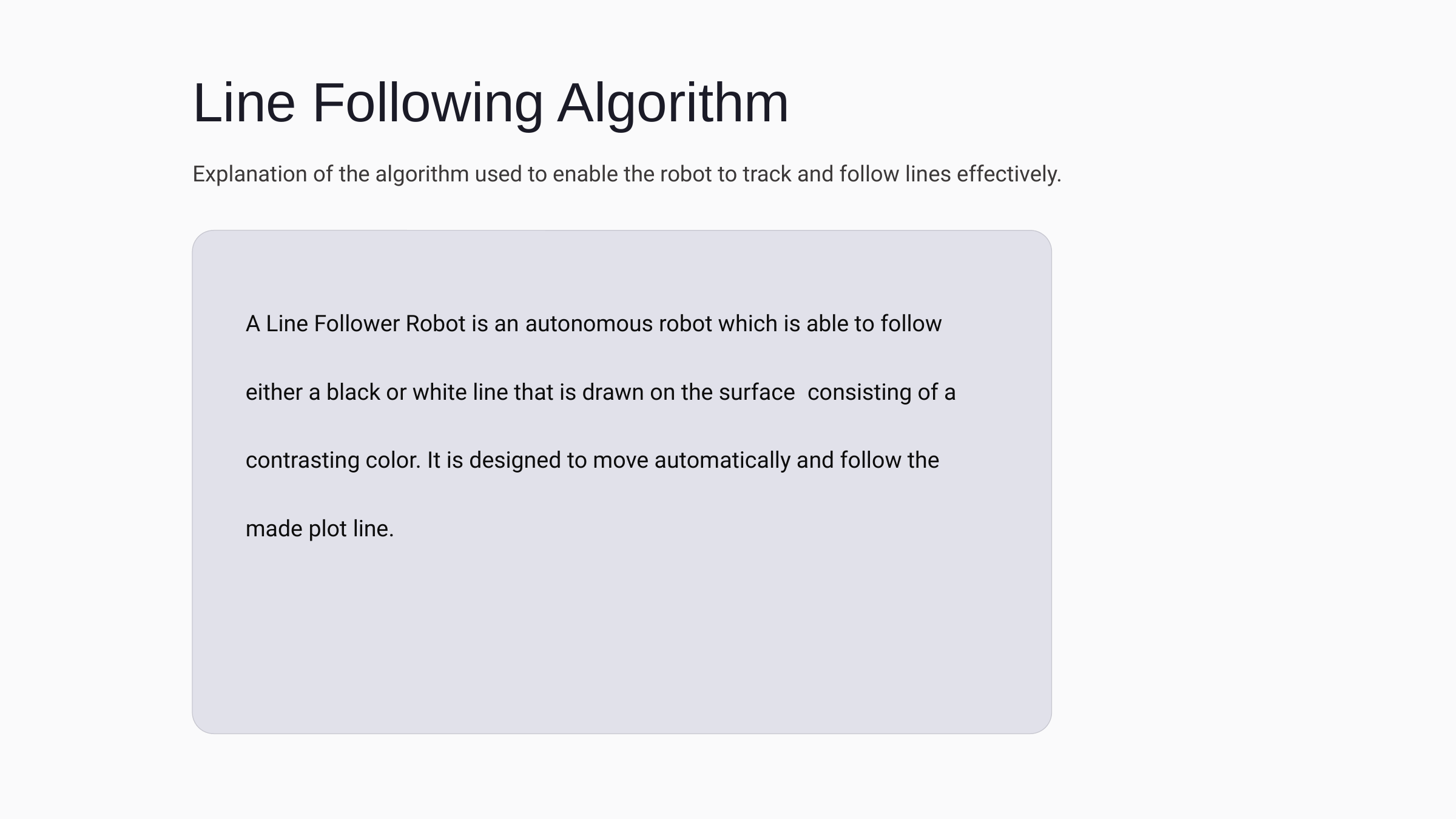

Line Following Algorithm
Explanation of the algorithm used to enable the robot to track and follow lines effectively.

A Line Follower Robot is an autonomous robot which is able to follow either a black or white line that is drawn on the surface  consisting of a contrasting color. It is designed to move automatically and follow the made plot line.